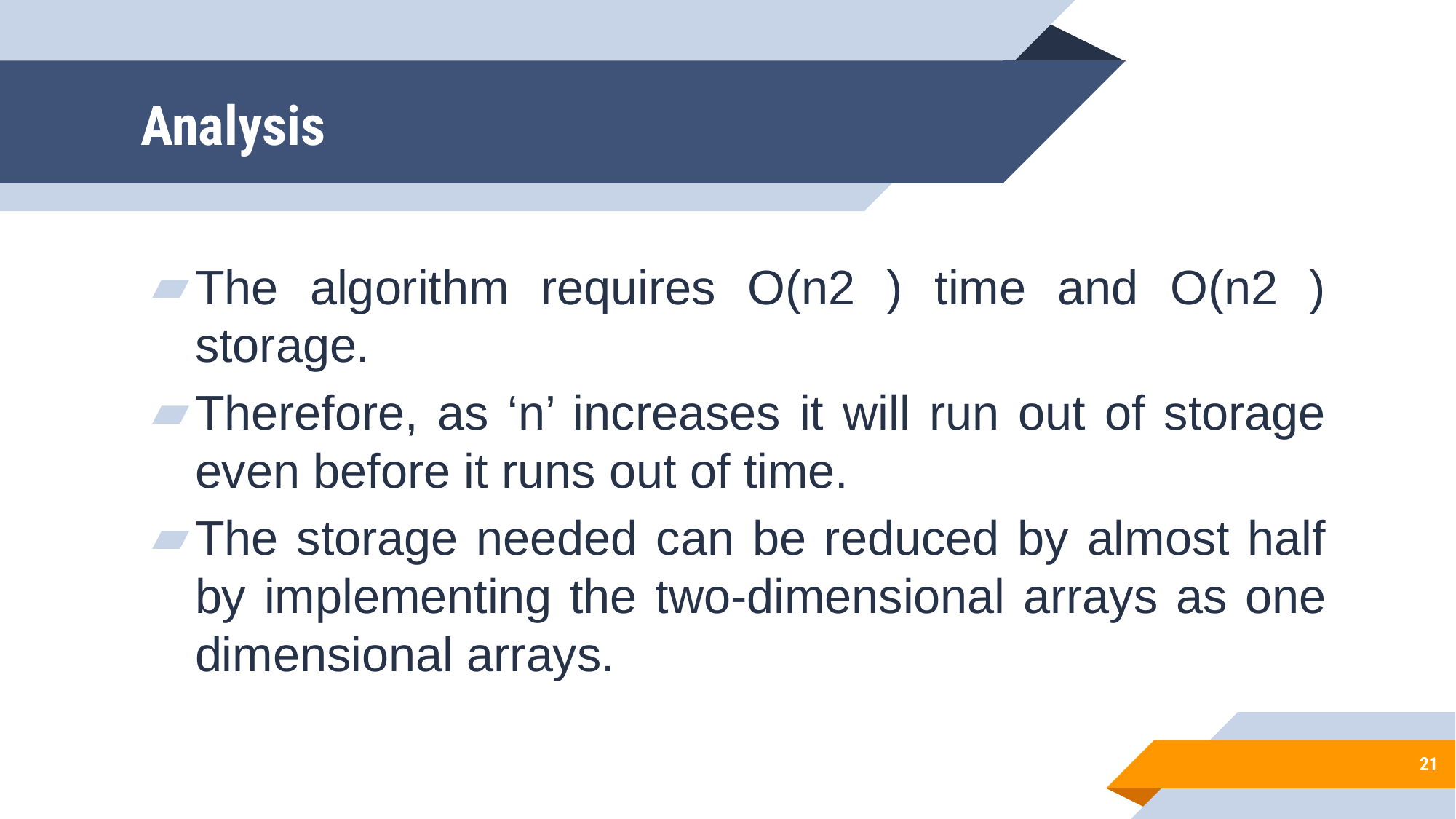

# Analysis
The algorithm requires O(n2 ) time and O(n2 ) storage.
Therefore, as ‘n’ increases it will run out of storage even before it runs out of time.
The storage needed can be reduced by almost half by implementing the two-dimensional arrays as one dimensional arrays.
21